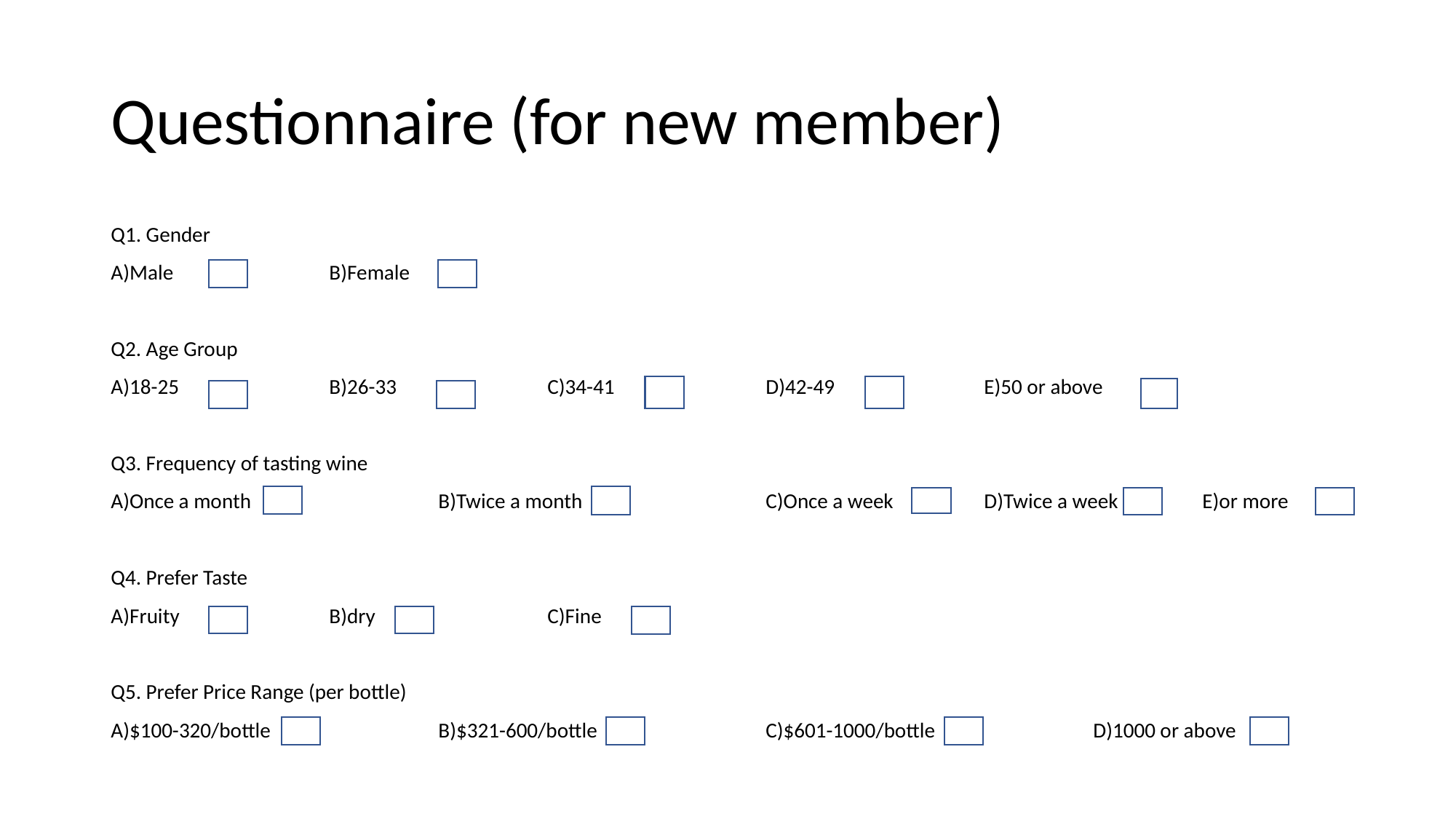

# Questionnaire (for new member)
Q1. Gender
A)Male		B)Female

Q2. Age Group
A)18-25		B)26-33		C)34-41		D)42-49		E)50 or above

Q3. Frequency of tasting wine
A)Once a month		B)Twice a month		C)Once a week	D)Twice a week	E)or more

Q4. Prefer Taste
A)Fruity		B)dry		C)Fine

Q5. Prefer Price Range (per bottle)
A)$100-320/bottle		B)$321-600/bottle		C)$601-1000/bottle		D)1000 or above